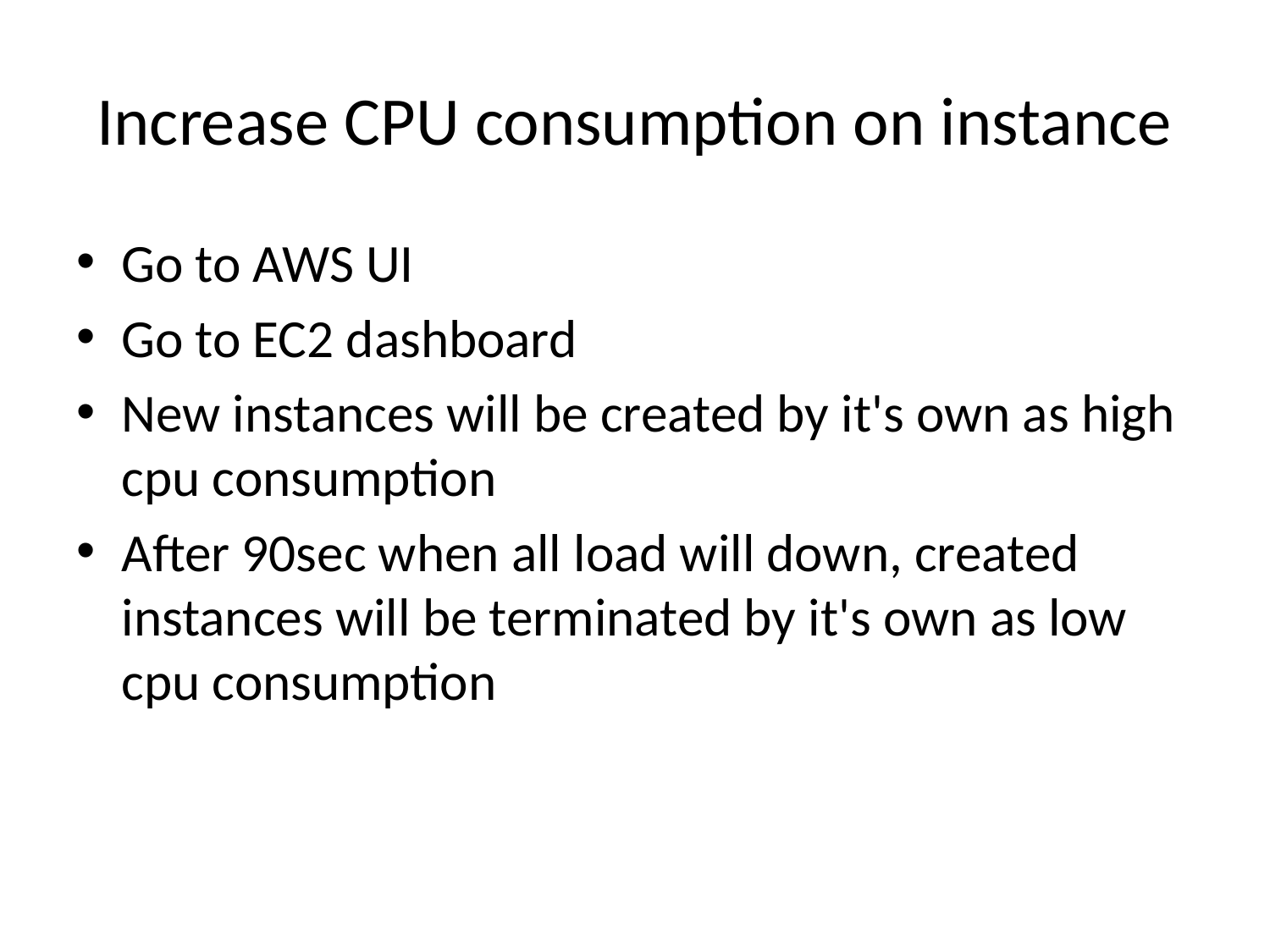

# Increase CPU consumption on instance
Go to AWS UI
Go to EC2 dashboard
New instances will be created by it's own as high cpu consumption
After 90sec when all load will down, created instances will be terminated by it's own as low cpu consumption